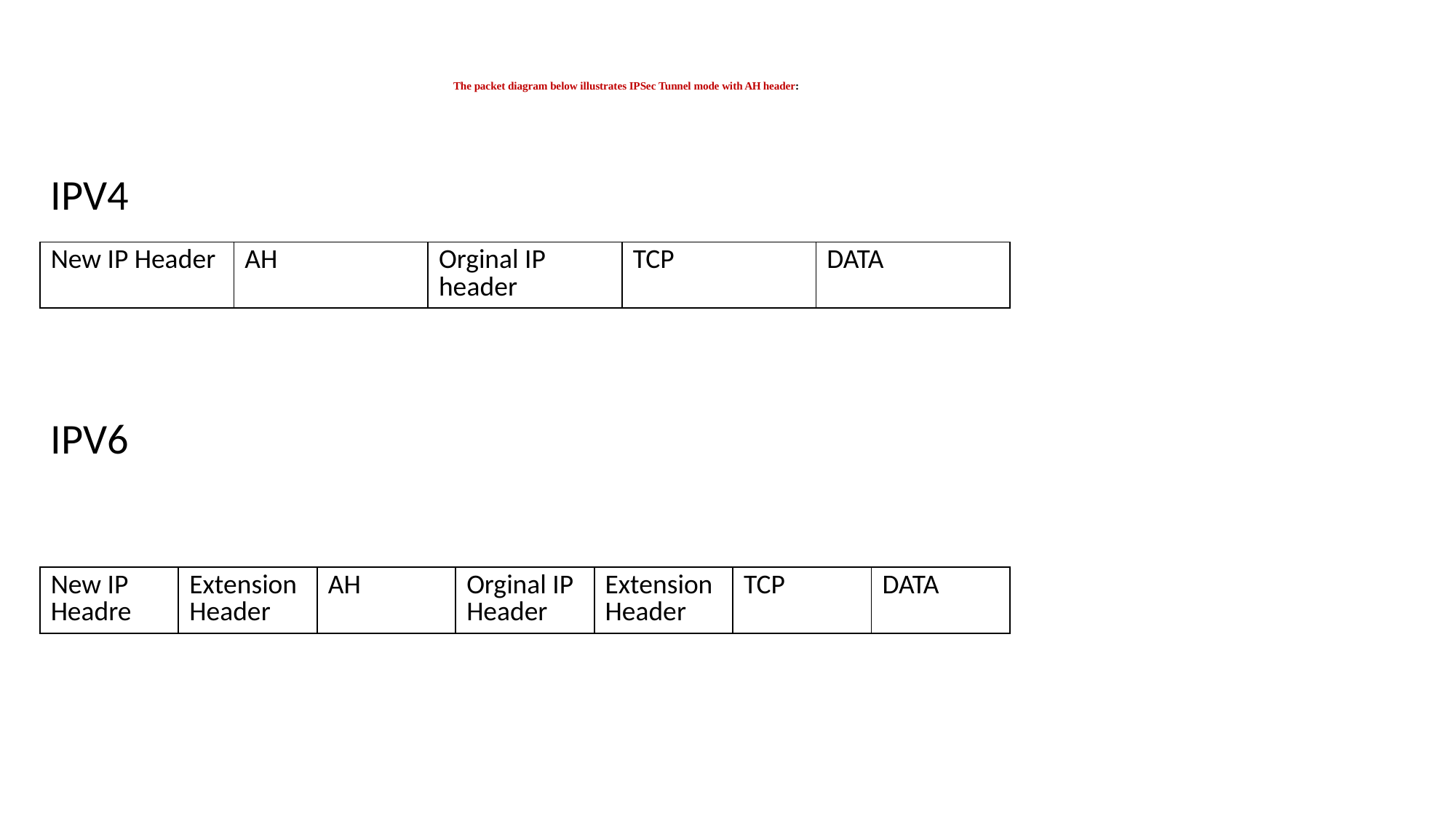

# The packet diagram below illustrates IPSec Tunnel mode with AH header:
IPV4

IPV6

| New IP Header | AH | Orginal IP header | TCP | DATA |
| --- | --- | --- | --- | --- |
| New IP Headre | Extension Header | AH | Orginal IP Header | Extension Header | TCP | DATA |
| --- | --- | --- | --- | --- | --- | --- |